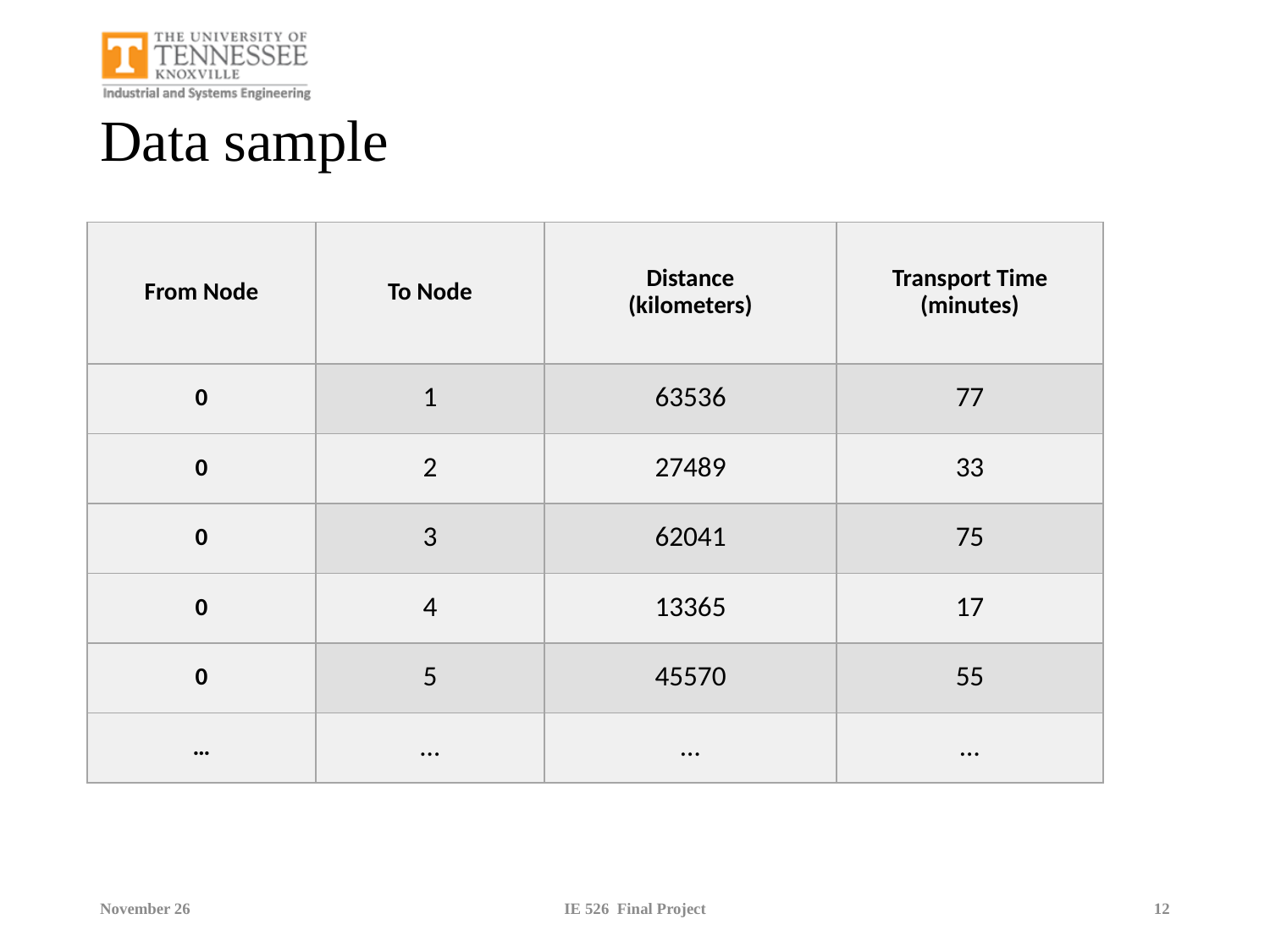

# Data sample
| From Node | To Node | Distance (kilometers) | Transport Time (minutes) |
| --- | --- | --- | --- |
| 0 | 1 | 63536 | 77 |
| 0 | 2 | 27489 | 33 |
| 0 | 3 | 62041 | 75 |
| 0 | 4 | 13365 | 17 |
| 0 | 5 | 45570 | 55 |
| … | … | … | … |
November 26
IE 526  Final Project
12